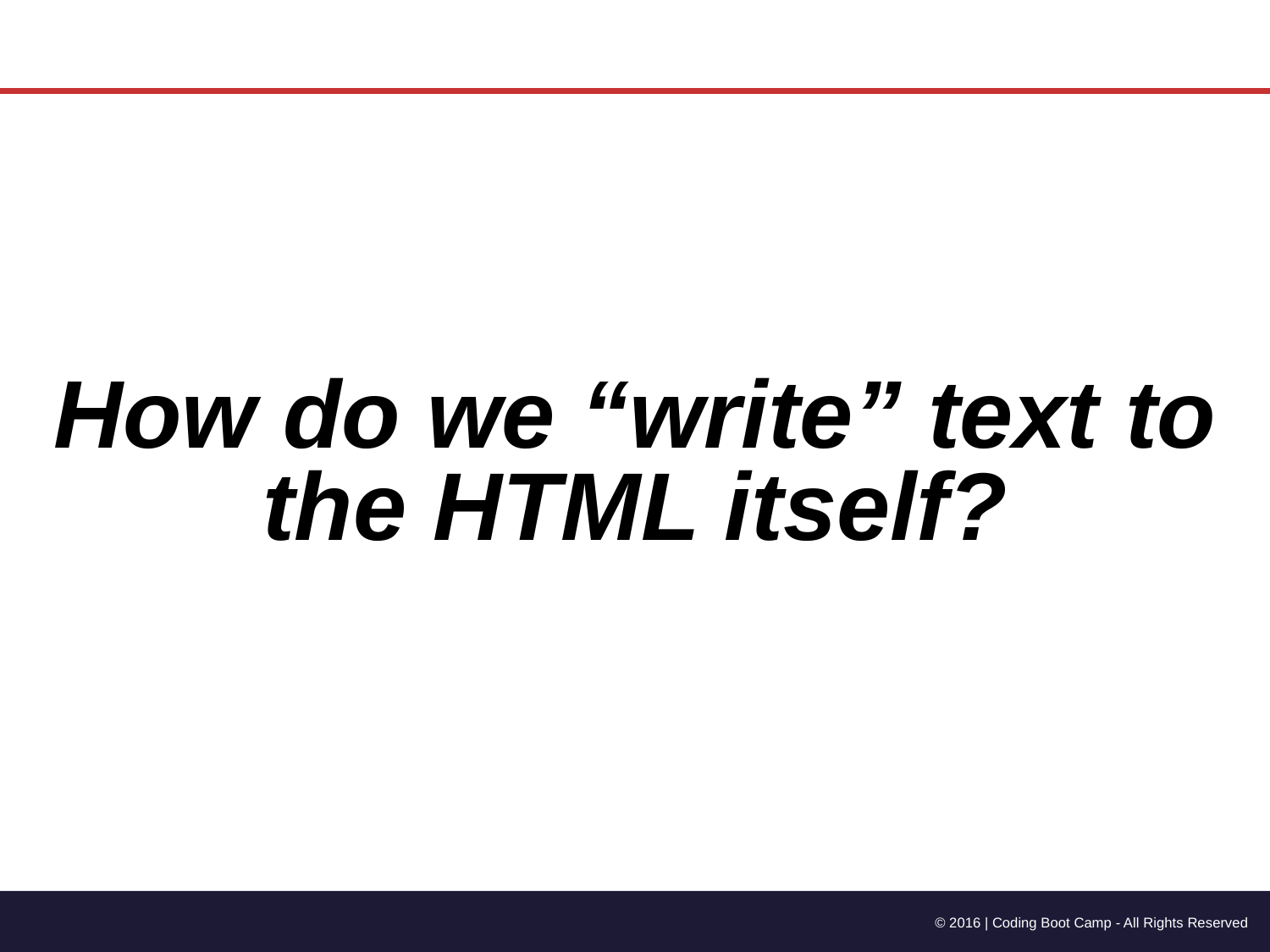

#
How do we “write” text to the HTML itself?